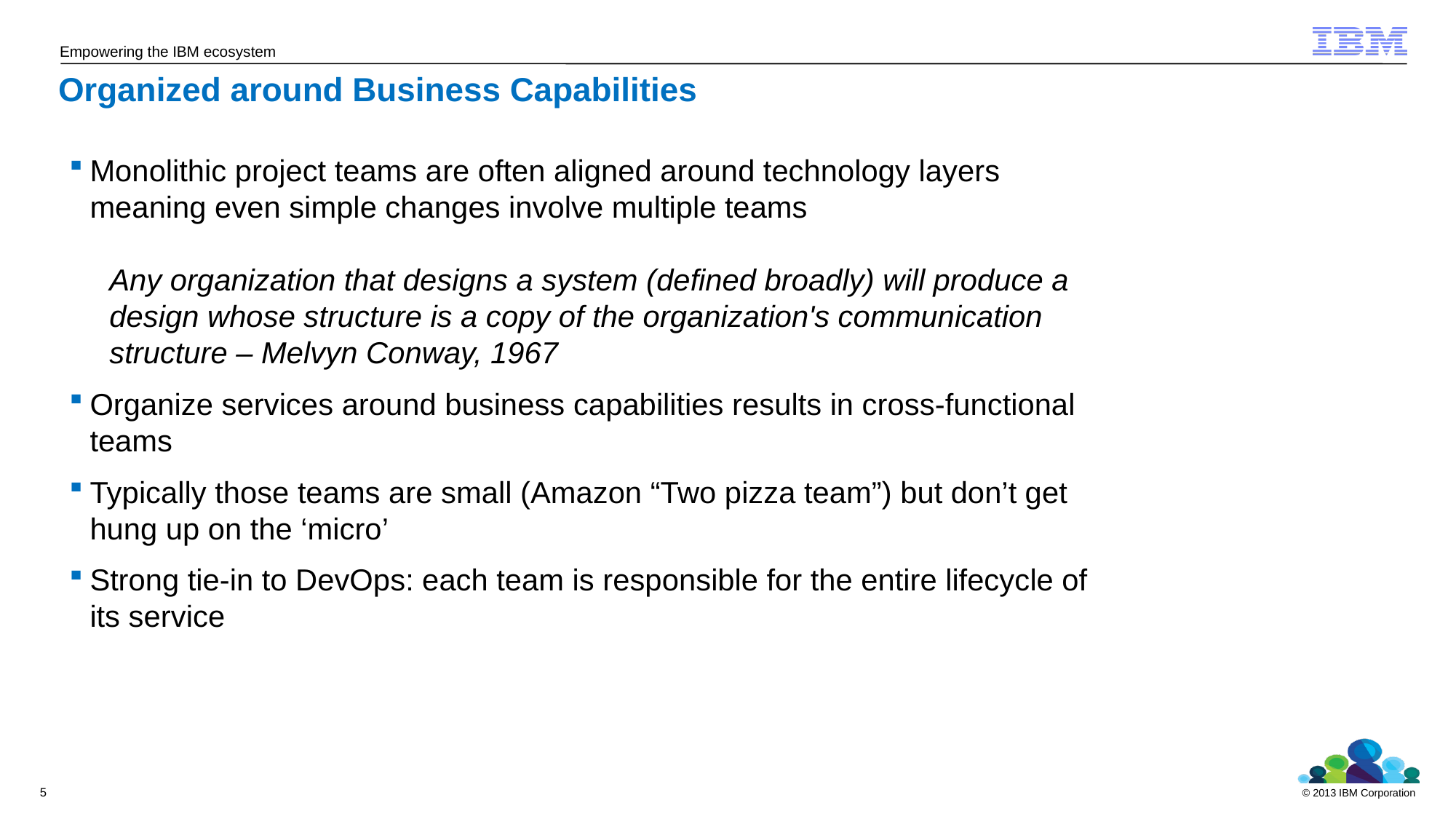

# Organized around Business Capabilities
Monolithic project teams are often aligned around technology layers meaning even simple changes involve multiple teams

Any organization that designs a system (defined broadly) will produce a design whose structure is a copy of the organization's communication structure – Melvyn Conway, 1967
Organize services around business capabilities results in cross-functional teams
Typically those teams are small (Amazon “Two pizza team”) but don’t get hung up on the ‘micro’
Strong tie-in to DevOps: each team is responsible for the entire lifecycle of its service

5